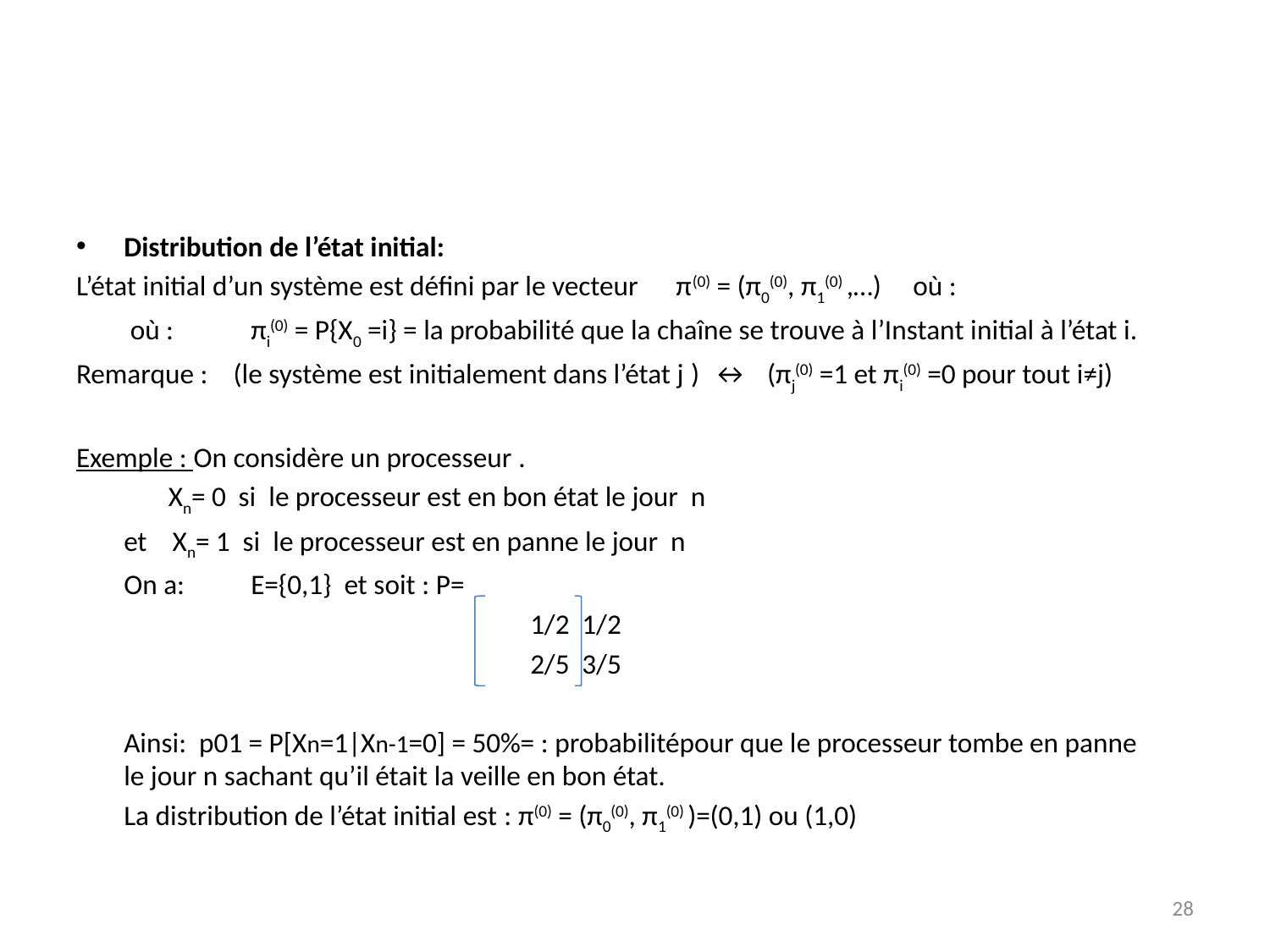

#
Distribution de l’état initial:
L’état initial d’un système est défini par le vecteur      π(0) = (π0(0), π1(0) ,…)     où :
	 où : 	πi(0) = P{X0 =i} = la probabilité que la chaîne se trouve à l’Instant initial à l’état i.
Remarque :    (le système est initialement dans l’état j )  ↔   (πj(0) =1 et πi(0) =0 pour tout i≠j)

Exemple : On considère un processeur .
	       Xn= 0  si  le processeur est en bon état le jour  n
	et    Xn= 1  si  le processeur est en panne le jour  n
	On a:	E={0,1}  et soit : P=
		                                            1/2  1/2
				    2/5  3/5

	Ainsi:  p01 = P[Xn=1|Xn-1=0] = 50%= : probabilitépour que le processeur tombe en panne le jour n sachant qu’il était la veille en bon état.
	La distribution de l’état initial est : π(0) = (π0(0), π1(0) )=(0,1) ou (1,0)

28